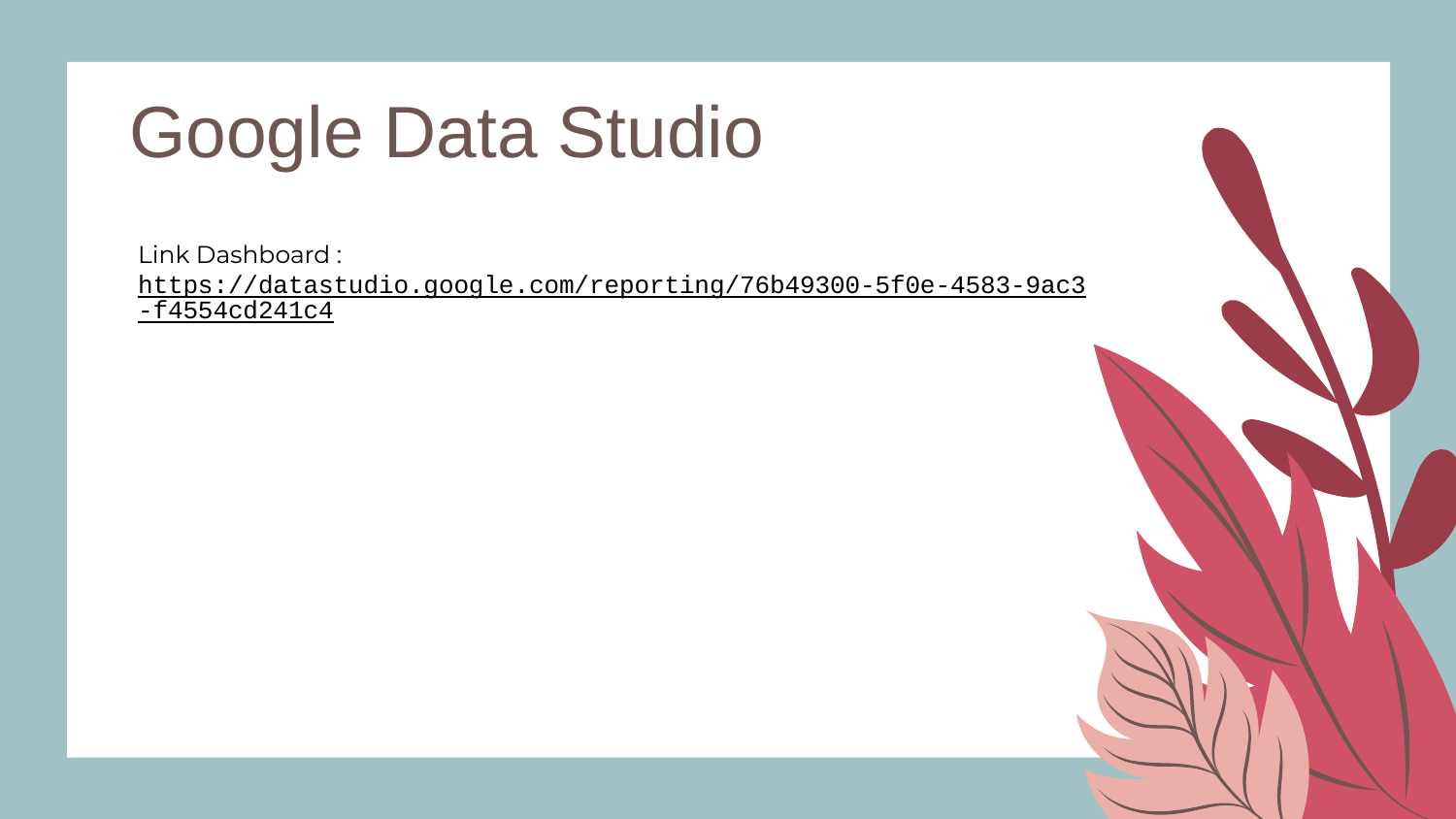

# Google Data Studio
Link Dashboard : https://datastudio.google.com/reporting/76b49300-5f0e-4583-9ac3-f4554cd241c4